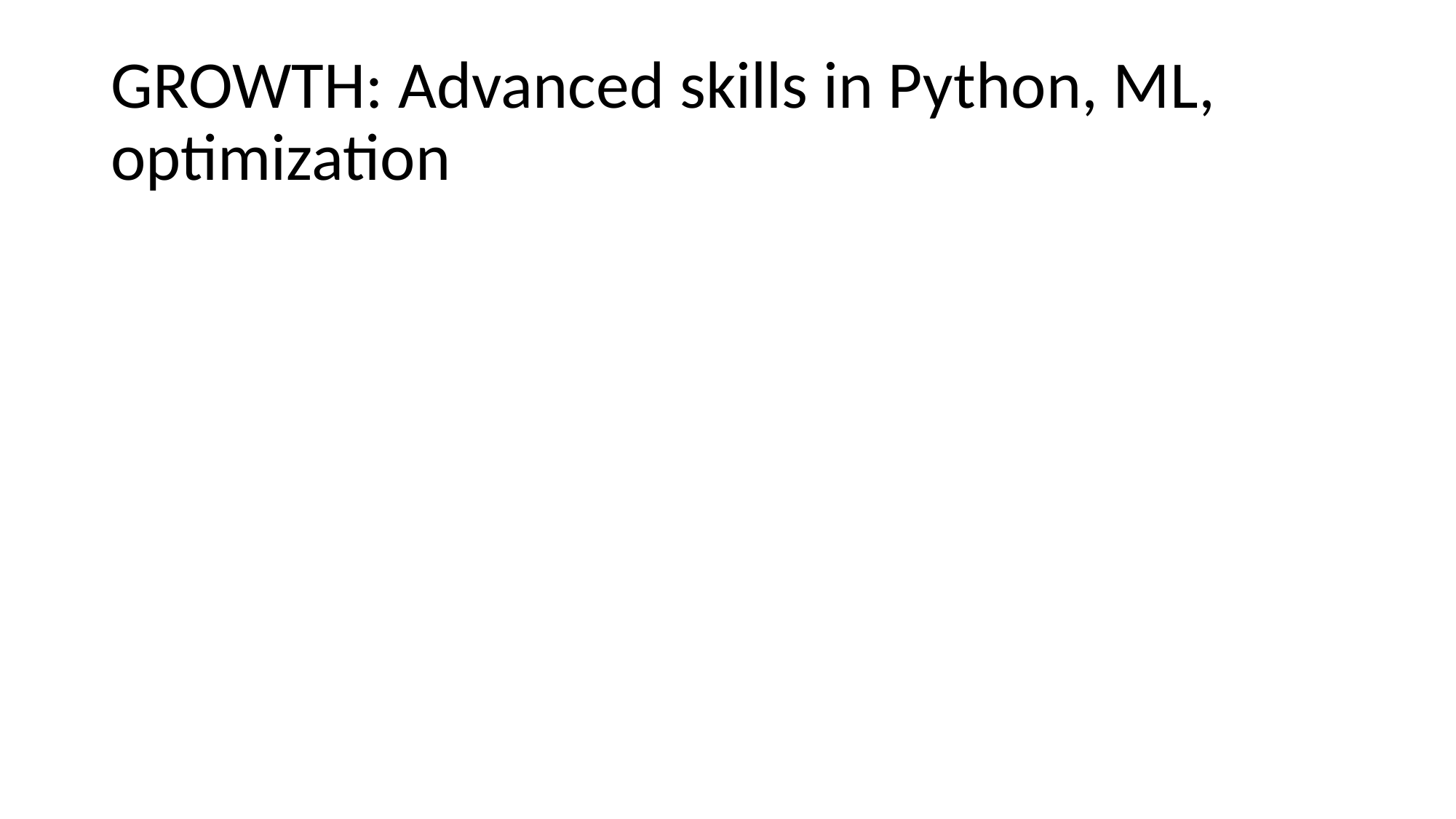

# GROWTH: Advanced skills in Python, ML, optimization